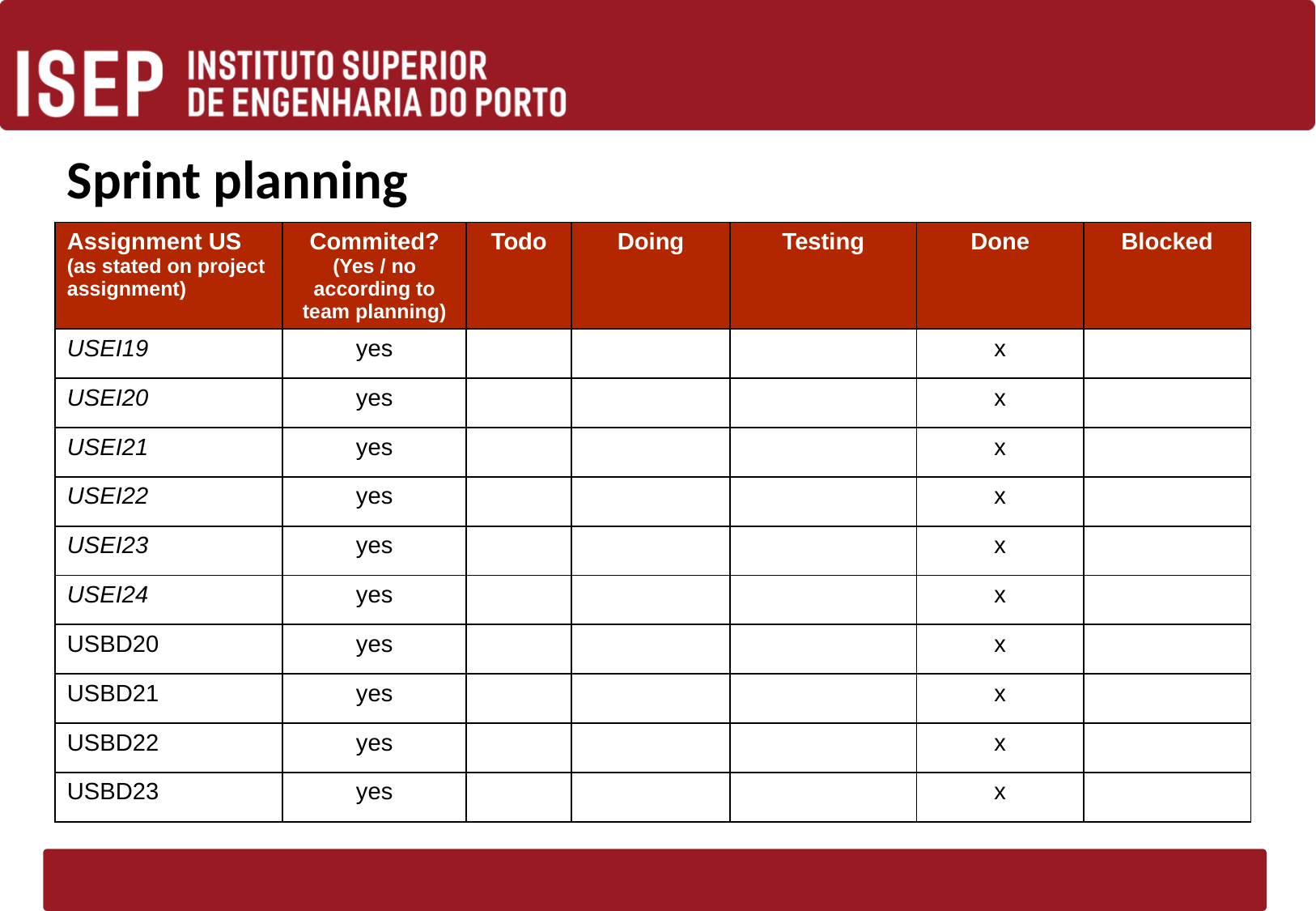

# Sprint planning
| Assignment US (as stated on project assignment) | Commited? (Yes / no according to team planning) | Todo | Doing | Testing | Done | Blocked |
| --- | --- | --- | --- | --- | --- | --- |
| USEI19 | yes |  |  |  | x |  |
| USEI20 | yes |  |  |  | x |  |
| USEI21 | yes |  |  |  | x |  |
| USEI22 | yes |  |  |  | x |  |
| USEI23 | yes |  |  |  | x |  |
| USEI24 | yes |  |  |  | x |  |
| USBD20 | yes |  |  |  | x |  |
| USBD21 | yes |  |  |  | x |  |
| USBD22 | yes |  |  |  | x |  |
| USBD23 | yes |  |  |  | x |  |